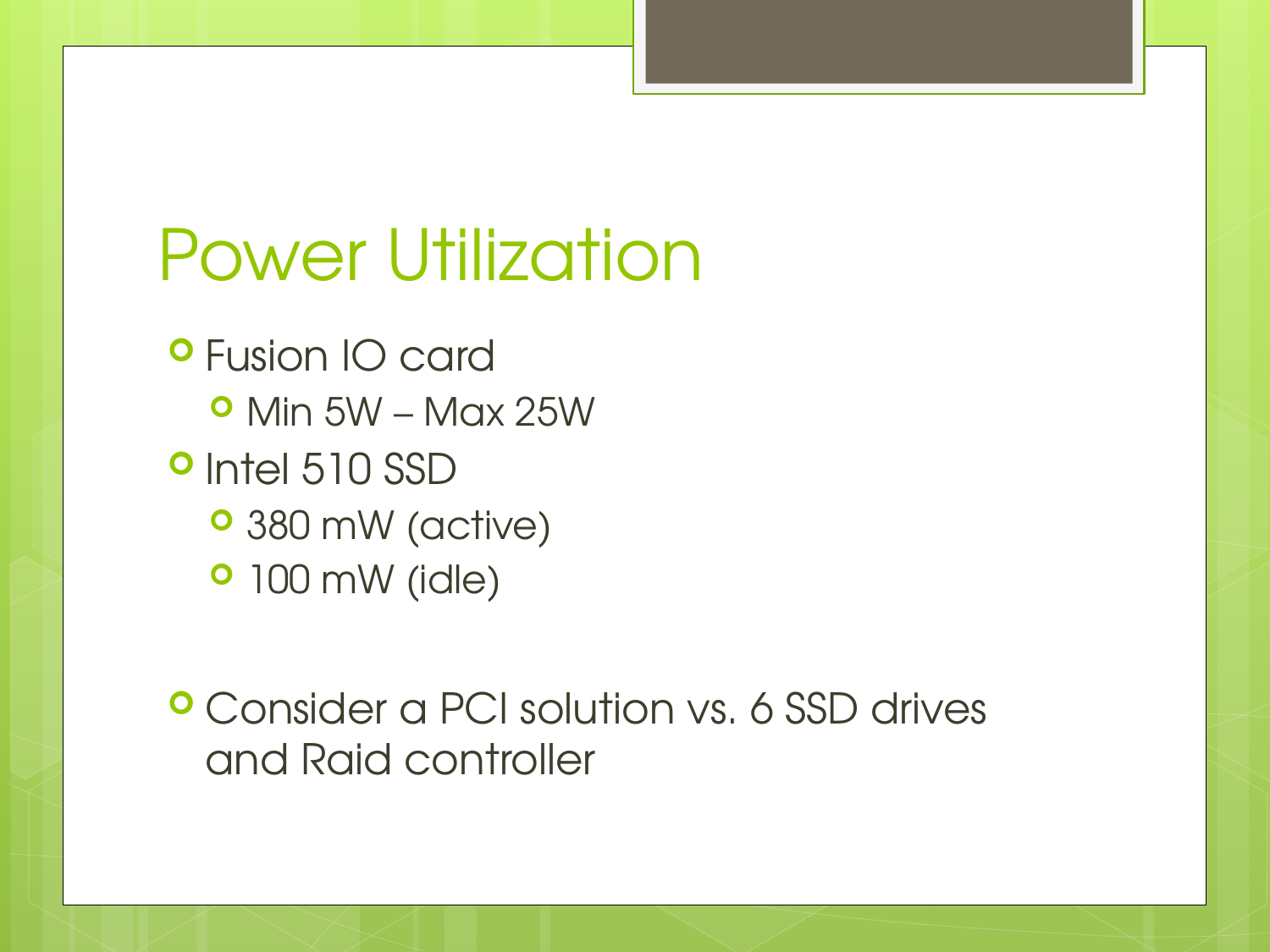

# Power Utilization
Fusion IO card
Min 5W – Max 25W
Intel 510 SSD
380 mW (active)
100 mW (idle)

Consider a PCI solution vs. 6 SSD drives and Raid controller